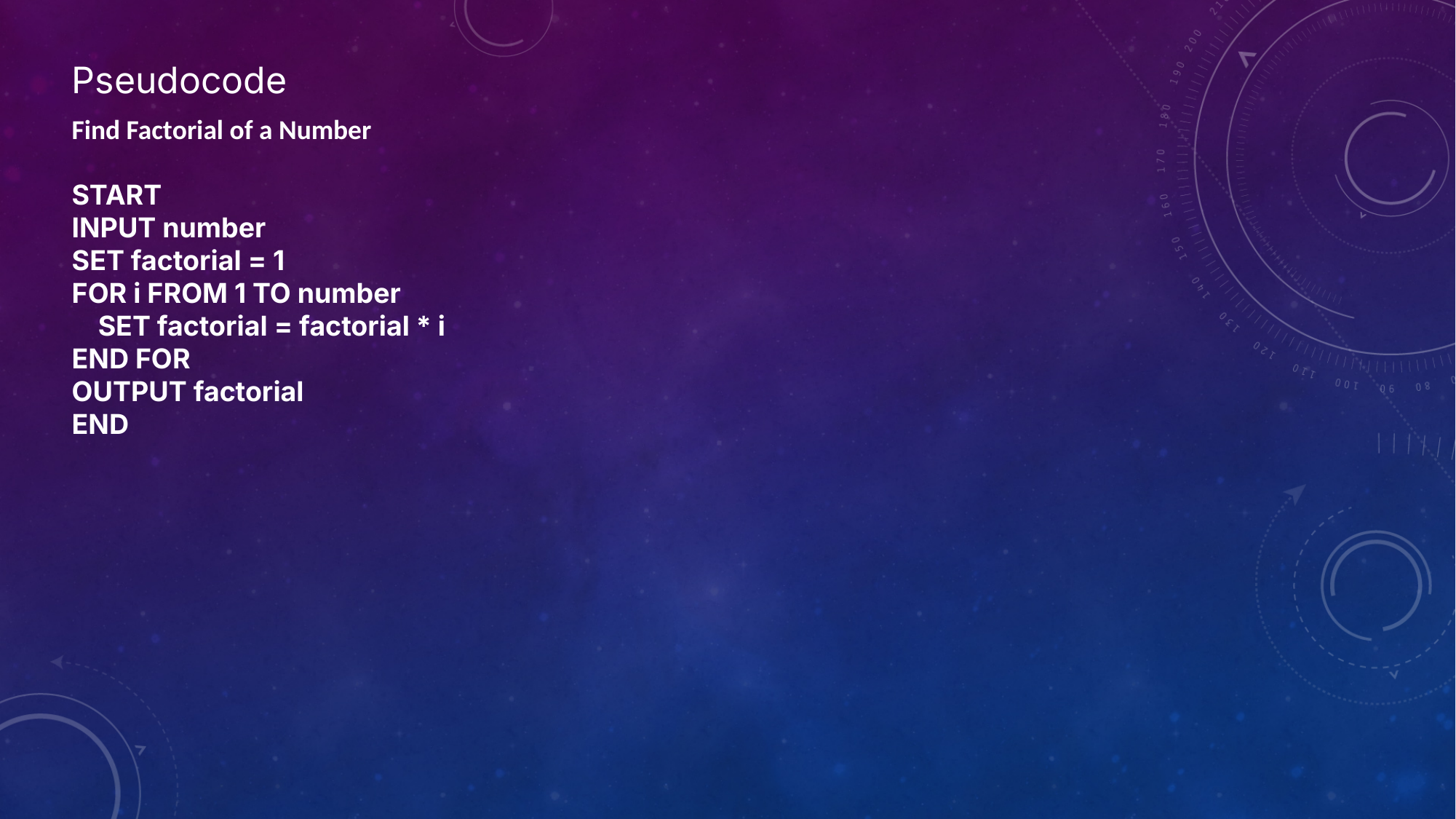

Pseudocode
Find Factorial of a Number

START
INPUT number
SET factorial = 1
FOR i FROM 1 TO number
    SET factorial = factorial * i
END FOR
OUTPUT factorial
END